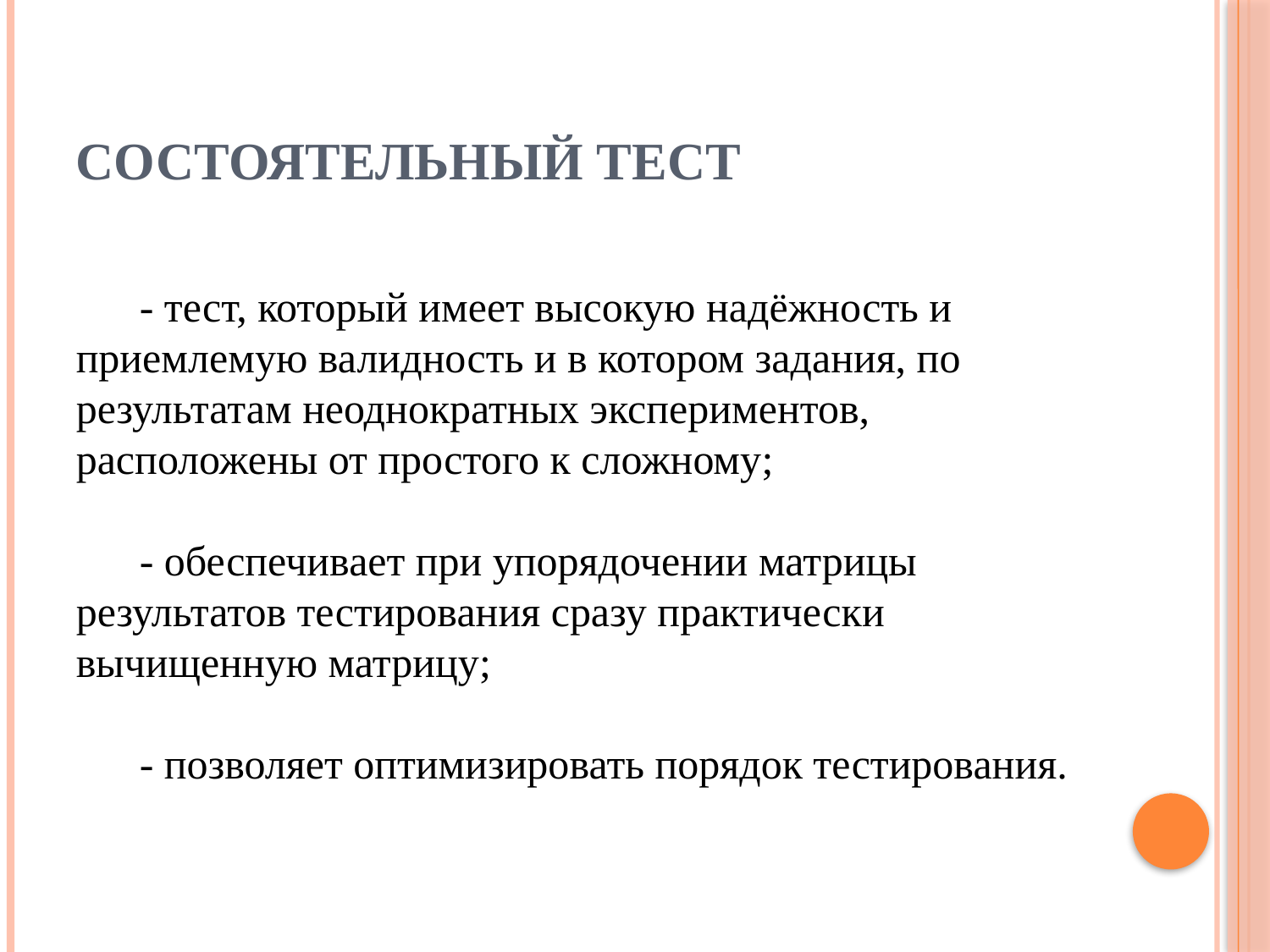

# Состоятельный тест

- тест, который имеет высокую надёжность и приемлемую валидность и в котором задания, по результатам неоднократных экспериментов, расположены от простого к сложному;

- обеспечивает при упорядочении матрицы результатов тестирования сразу практически вычищенную матрицу;

- позволяет оптимизировать порядок тестирования.